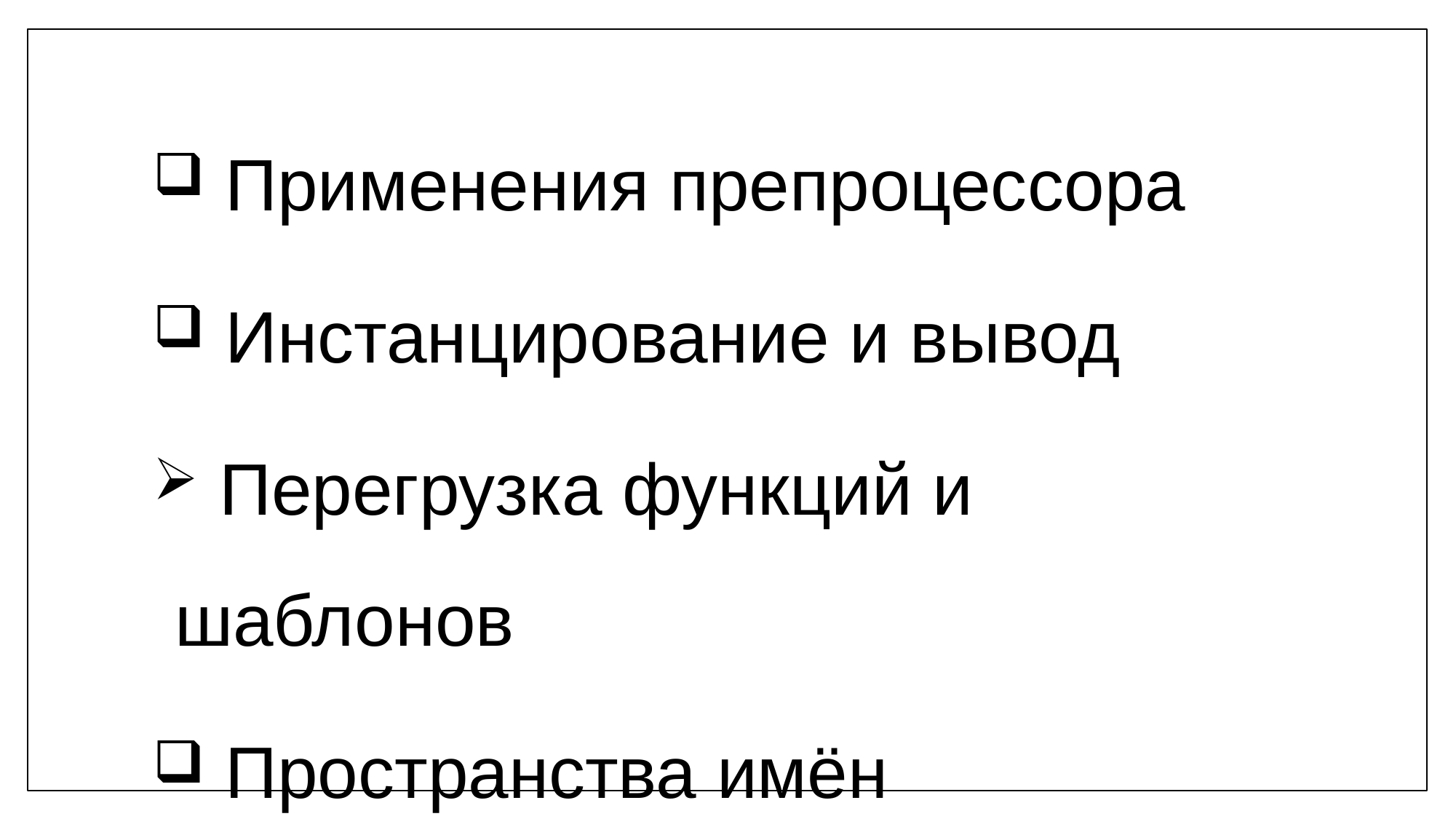

Применения препроцессора
 Инстанцирование и вывод
 Перегрузка функций и шаблонов
 Пространства имён